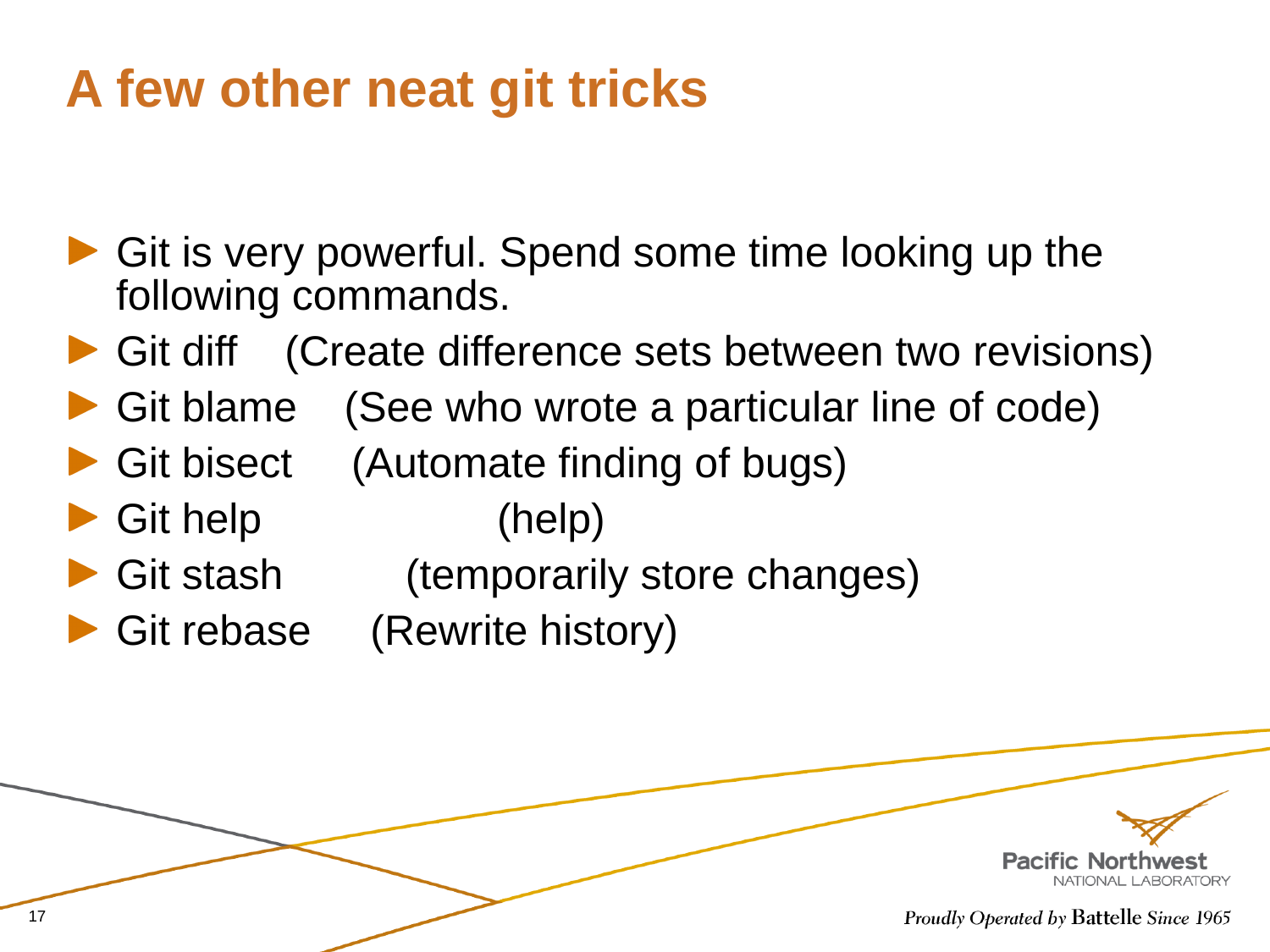

# A few other neat git tricks
Git is very powerful. Spend some time looking up the following commands.
Git diff    (Create difference sets between two revisions)
Git blame    (See who wrote a particular line of code)
Git bisect     (Automate finding of bugs)
Git help 		(help)
Git stash	   (temporarily store changes)
Git rebase     (Rewrite history)
17